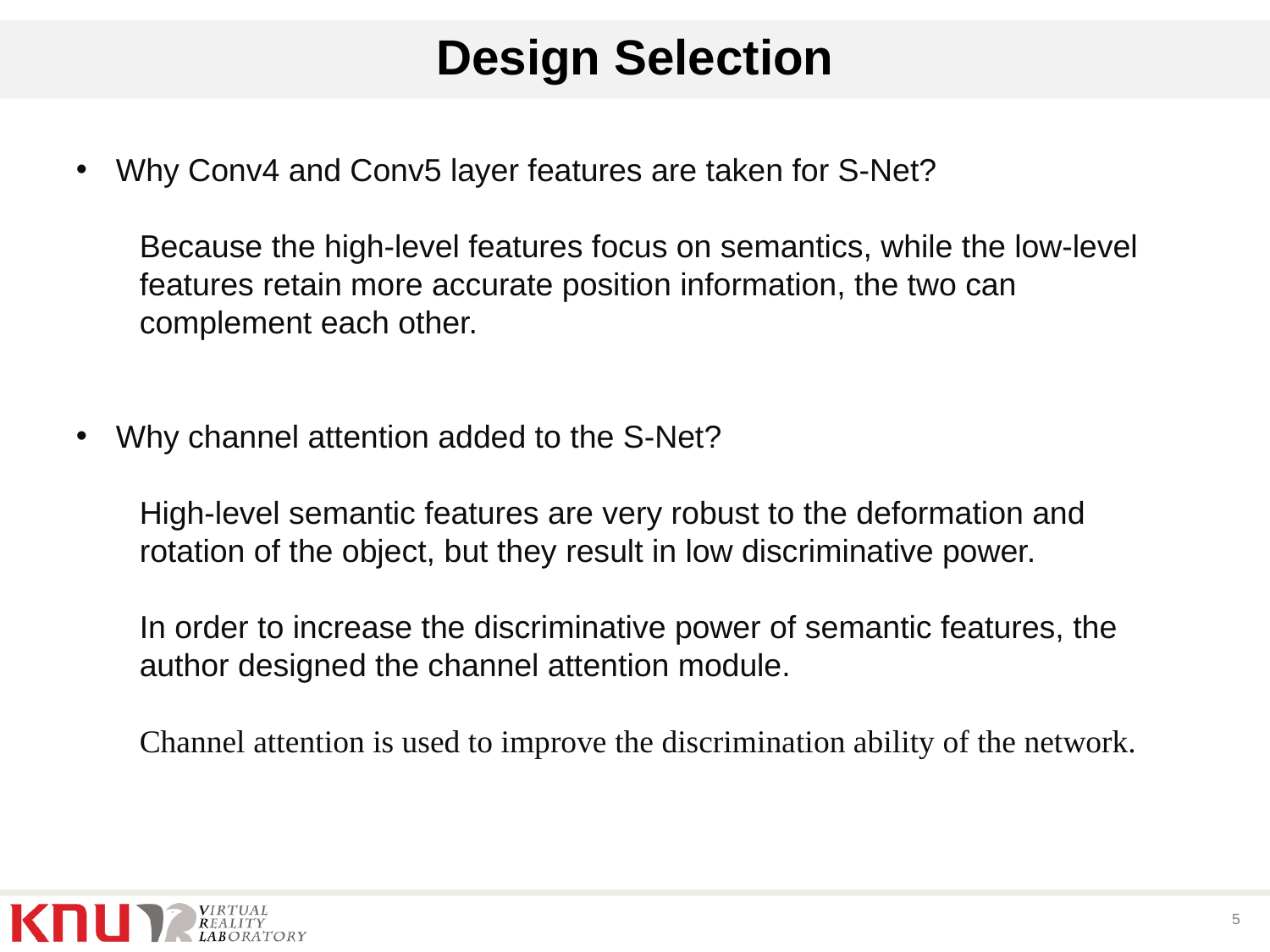

# Design Selection

Why Conv4 and Conv5 layer features are taken for S-Net?

Because the high-level features focus on semantics, while the low-level features retain more accurate position information, the two can complement each other.

Why channel attention added to the S-Net?

High-level semantic features are very robust to the deformation and rotation of the object, but they result in low discriminative power.

In order to increase the discriminative power of semantic features, the author designed the channel attention module.

Channel attention is used to improve the discrimination ability of the network.